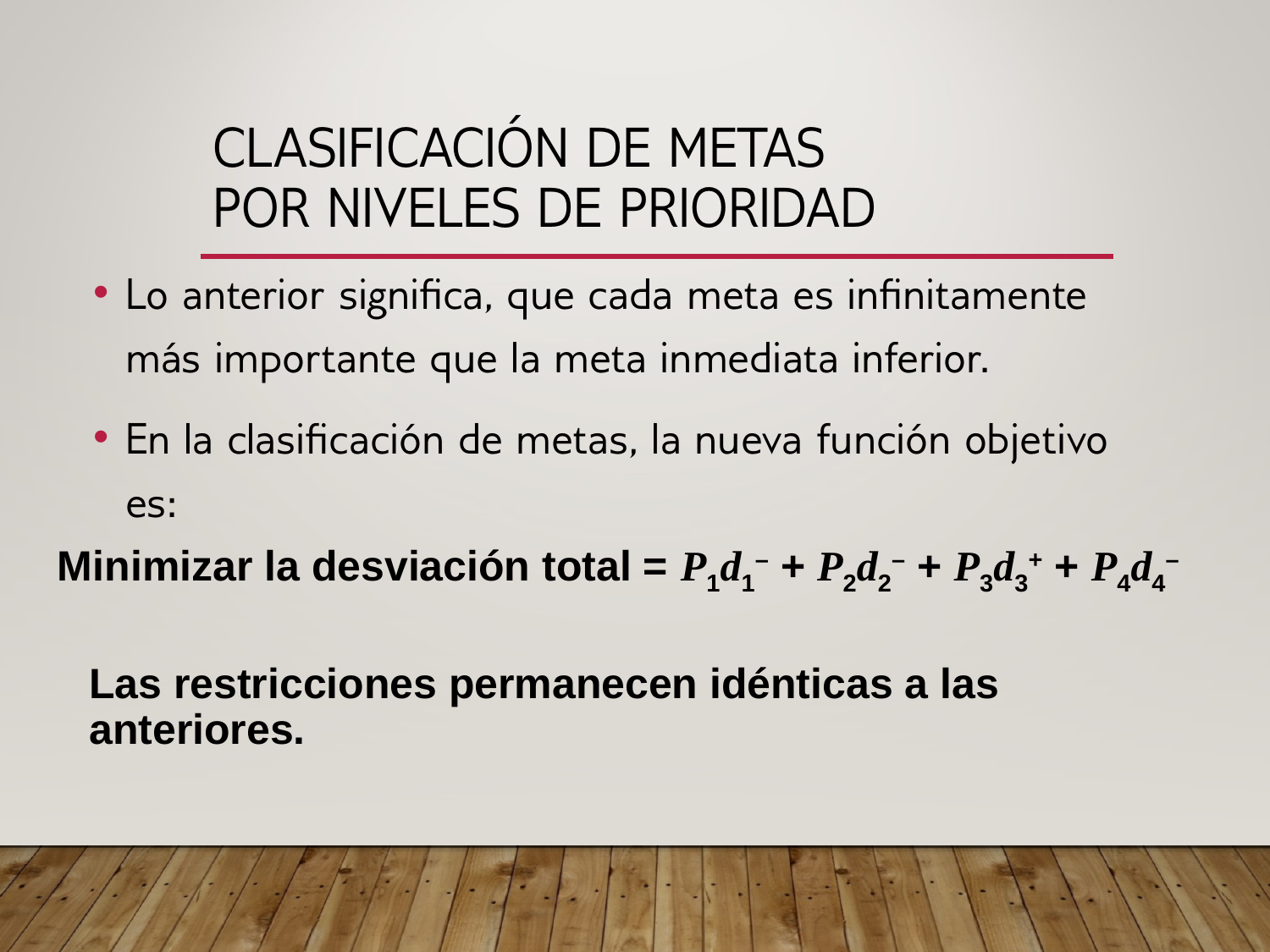

# Clasificación de metas por niveles de prioridad
Lo anterior significa, que cada meta es infinitamente más importante que la meta inmediata inferior.
En la clasificación de metas, la nueva función objetivo es:
Minimizar la desviación total = P1d1– + P2d2– + P3d3+ + P4d4–
Las restricciones permanecen idénticas a las anteriores.